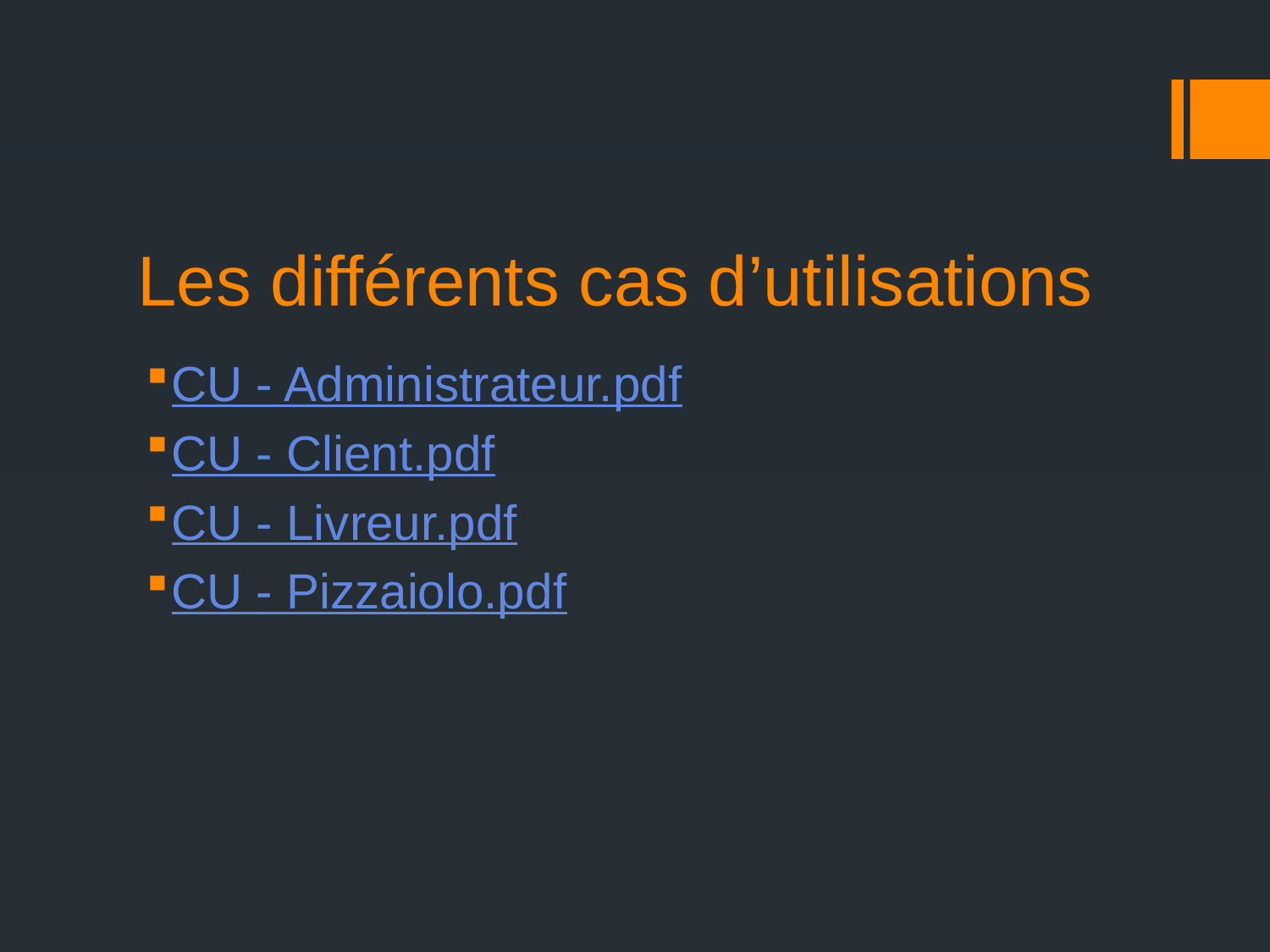

# Les différents cas d’utilisations
CU - Administrateur.pdf
CU - Client.pdf
CU - Livreur.pdf
CU - Pizzaiolo.pdf